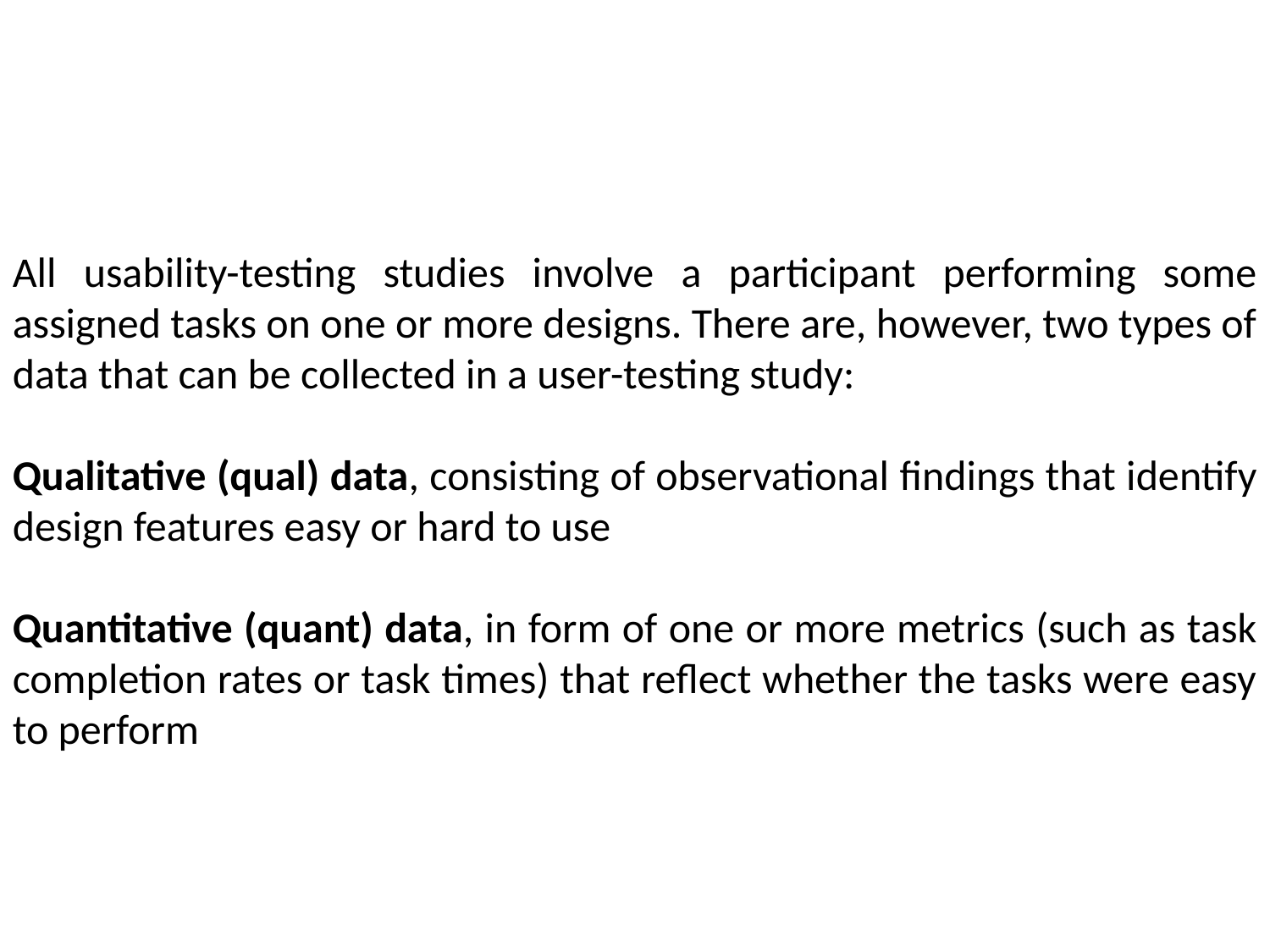

All usability-testing studies involve a participant performing some assigned tasks on one or more designs. There are, however, two types of data that can be collected in a user-testing study:

Qualitative (qual) data, consisting of observational findings that identify design features easy or hard to use

Quantitative (quant) data, in form of one or more metrics (such as task completion rates or task times) that reflect whether the tasks were easy to perform